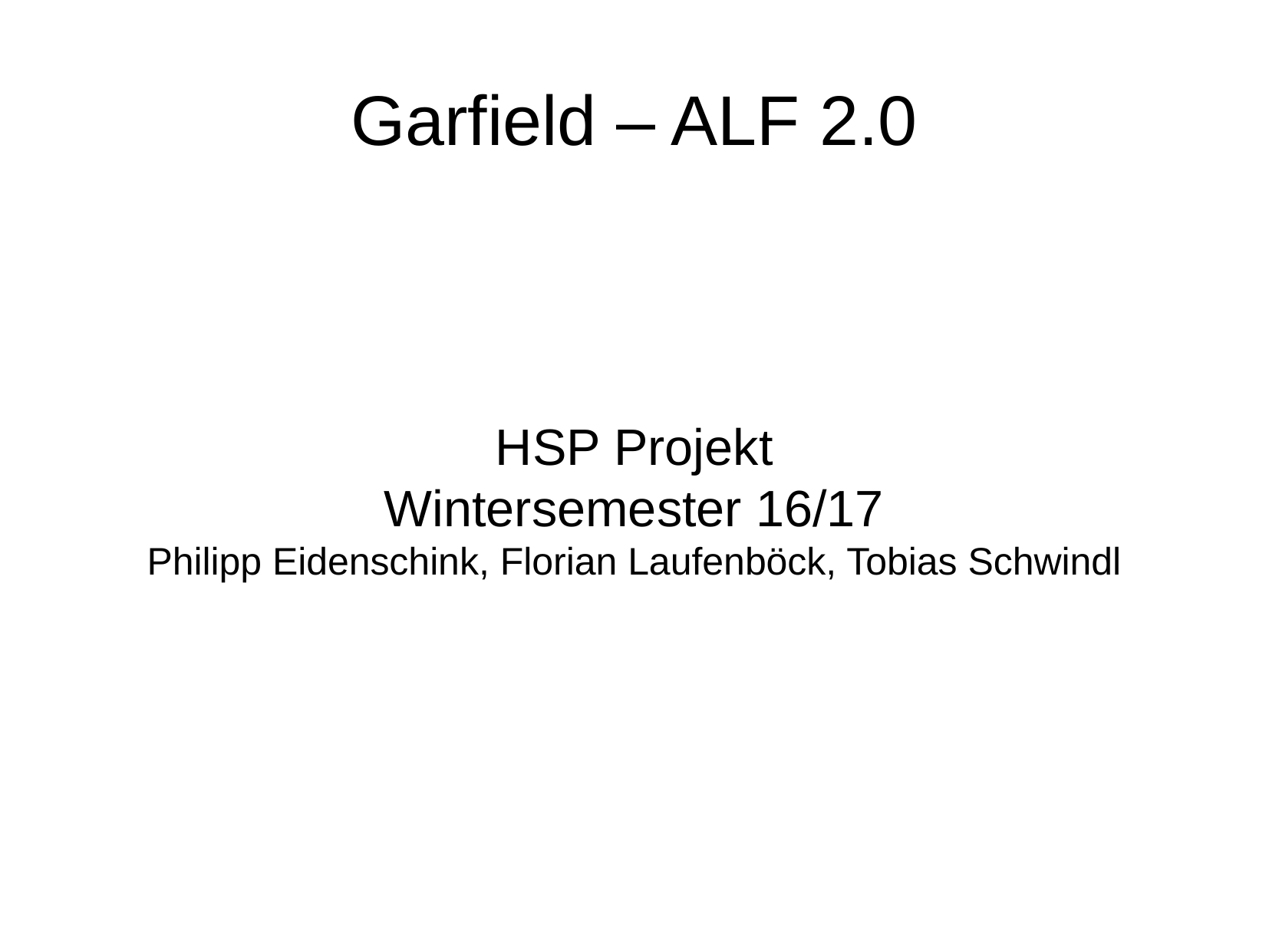

Garfield – ALF 2.0
HSP Projekt
Wintersemester 16/17
Philipp Eidenschink, Florian Laufenböck, Tobias Schwindl